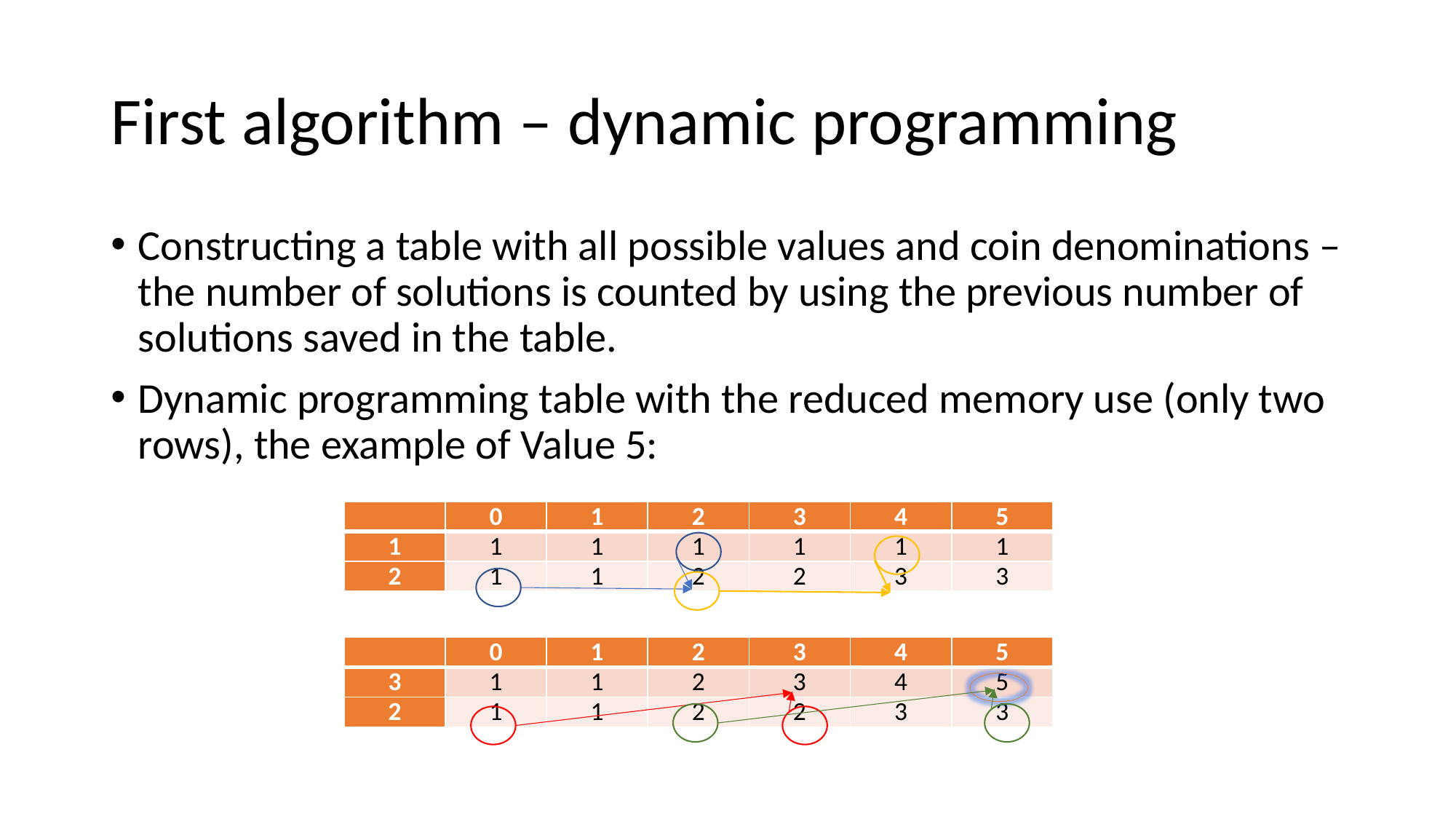

# First algorithm – dynamic programming
Constructing a table with all possible values and coin denominations – the number of solutions is counted by using the previous number of solutions saved in the table.
Dynamic programming table with the reduced memory use (only two rows), the example of Value 5:

|  | 0 | 1 | 2 | 3 | 4 | 5 |
| --- | --- | --- | --- | --- | --- | --- |
| 1 | 1 | 1 | 1 | 1 | 1 | 1 |
| 2 | 1 | 1 | 2 | 2 | 3 | 3 |

|  | 0 | 1 | 2 | 3 | 4 | 5 |
| --- | --- | --- | --- | --- | --- | --- |
| 3 | 1 | 1 | 2 | 3 | 4 | 5 |
| 2 | 1 | 1 | 2 | 2 | 3 | 3 |